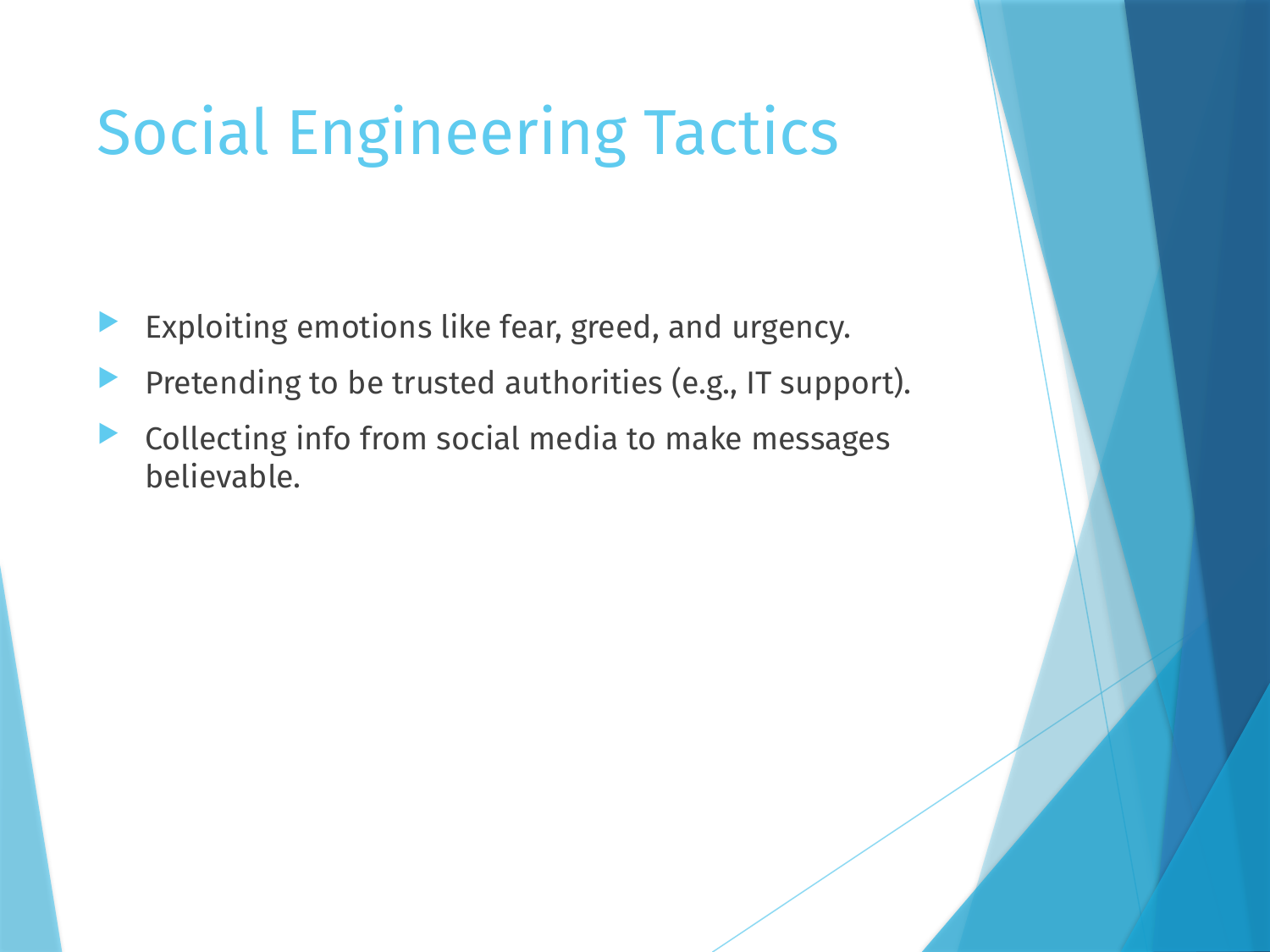

# Social Engineering Tactics
Exploiting emotions like fear, greed, and urgency.
Pretending to be trusted authorities (e.g., IT support).
Collecting info from social media to make messages believable.